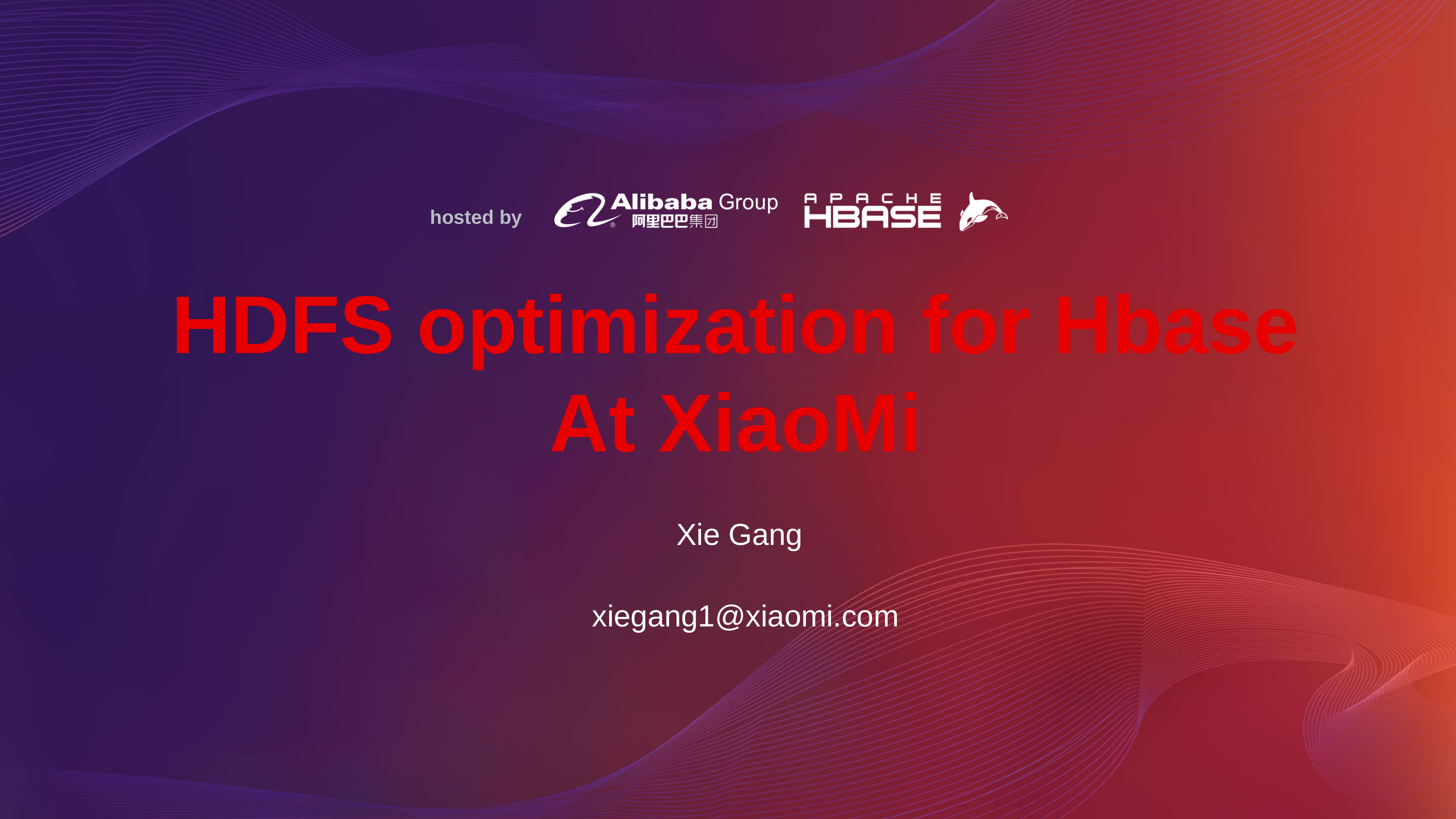

HDFS optimization for Hbase At XiaoMi

Xie Gang

xiegang1@xiaomi.com